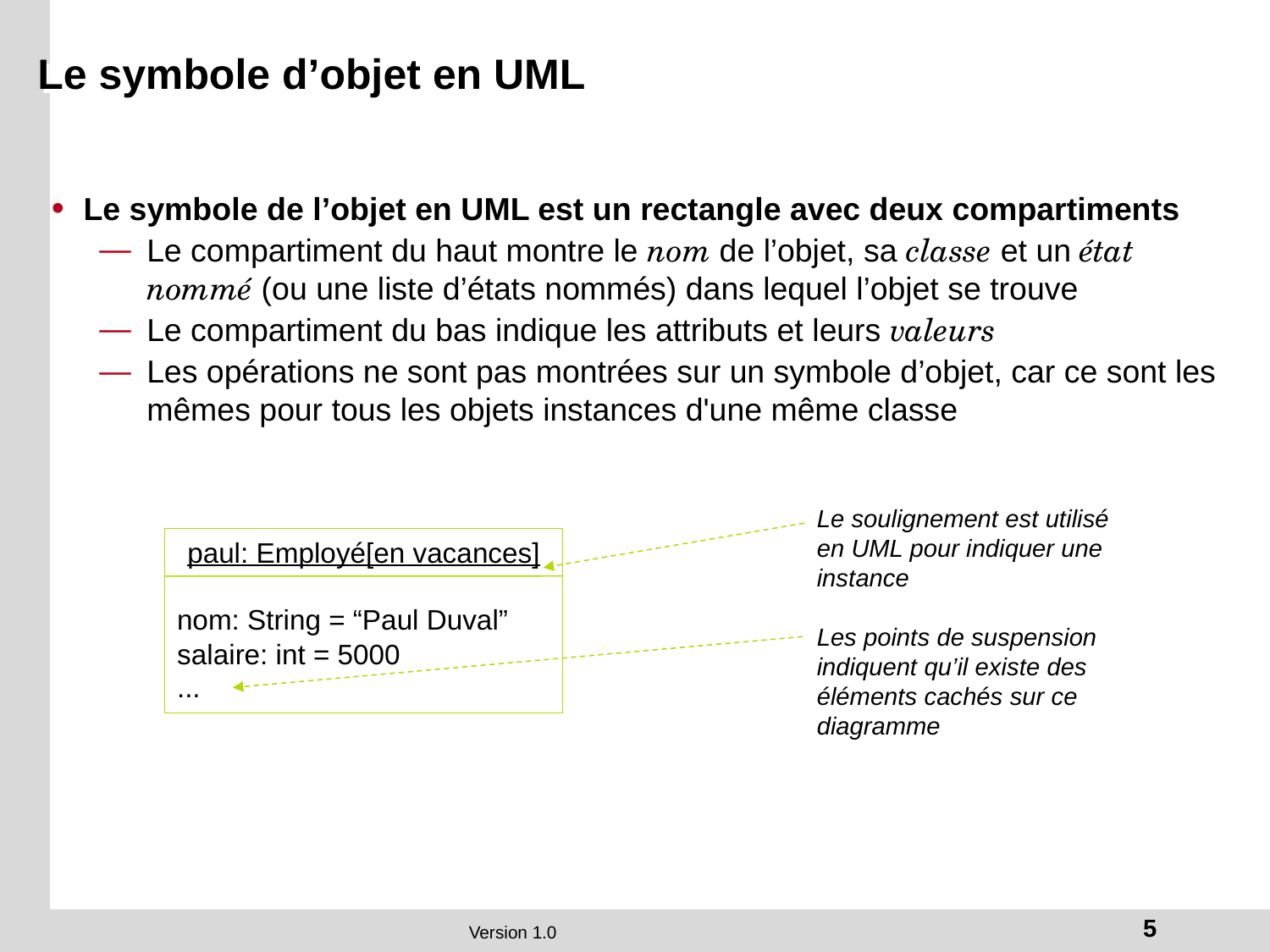

# Le symbole d’objet en UML
Le symbole de l’objet en UML est un rectangle avec deux compartiments
Le compartiment du haut montre le nom de l’objet, sa classe et un état nommé (ou une liste d’états nommés) dans lequel l’objet se trouve
Le compartiment du bas indique les attributs et leurs valeurs
Les opérations ne sont pas montrées sur un symbole d’objet, car ce sont les mêmes pour tous les objets instances d'une même classe
Le soulignement est utilisé en UML pour indiquer une instance

Les points de suspension indiquent qu’il existe des éléments cachés sur ce diagramme

paul: Employé[en vacances]

nom: String = “Paul Duval”
salaire: int = 5000
...